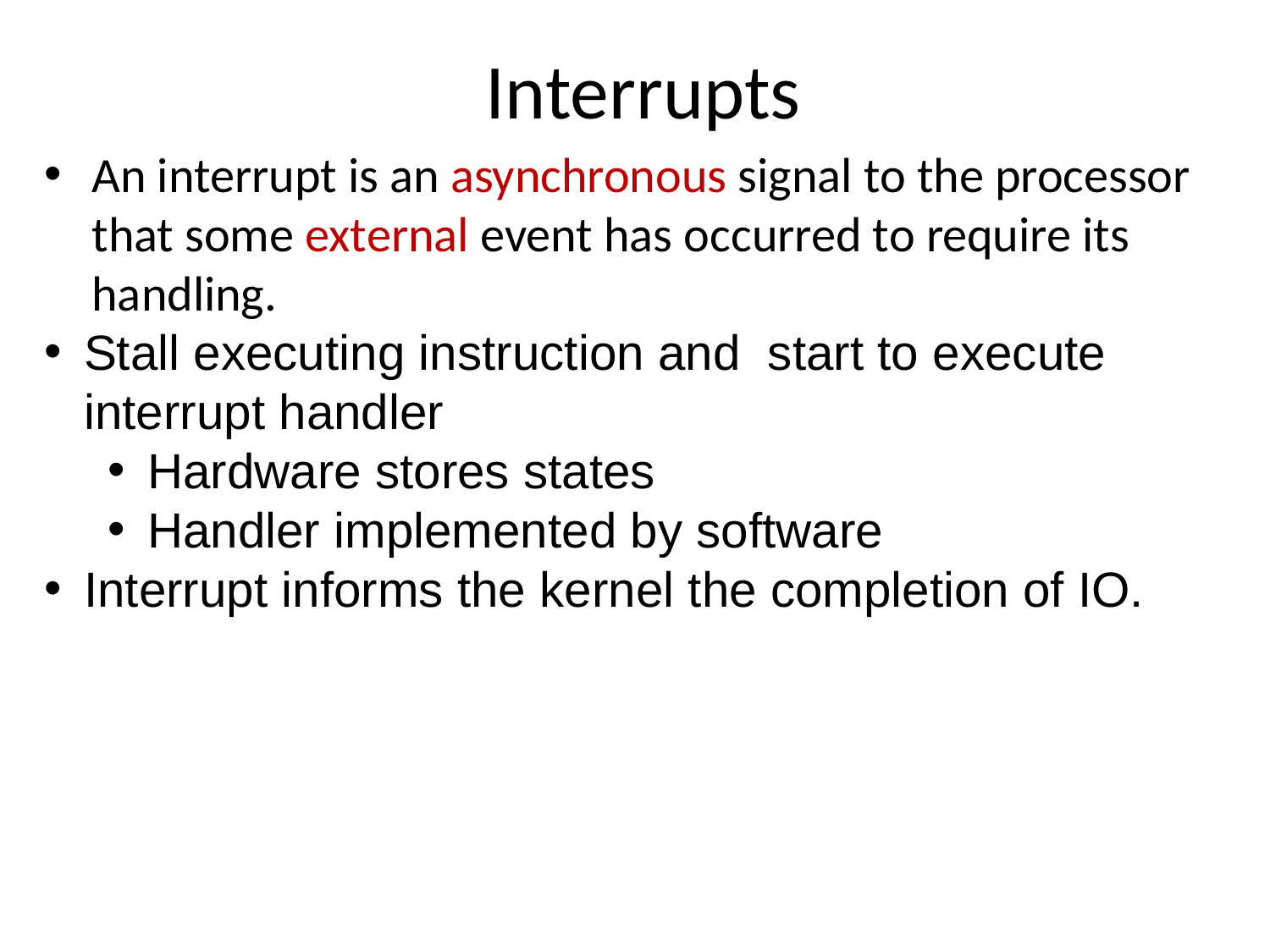

Interrupts
An interrupt is an asynchronous signal to the processor that some external event has occurred to require its handling.
Stall executing instruction and  start to execute interrupt handler
Hardware stores states
Handler implemented by software
Interrupt informs the kernel the completion of IO.